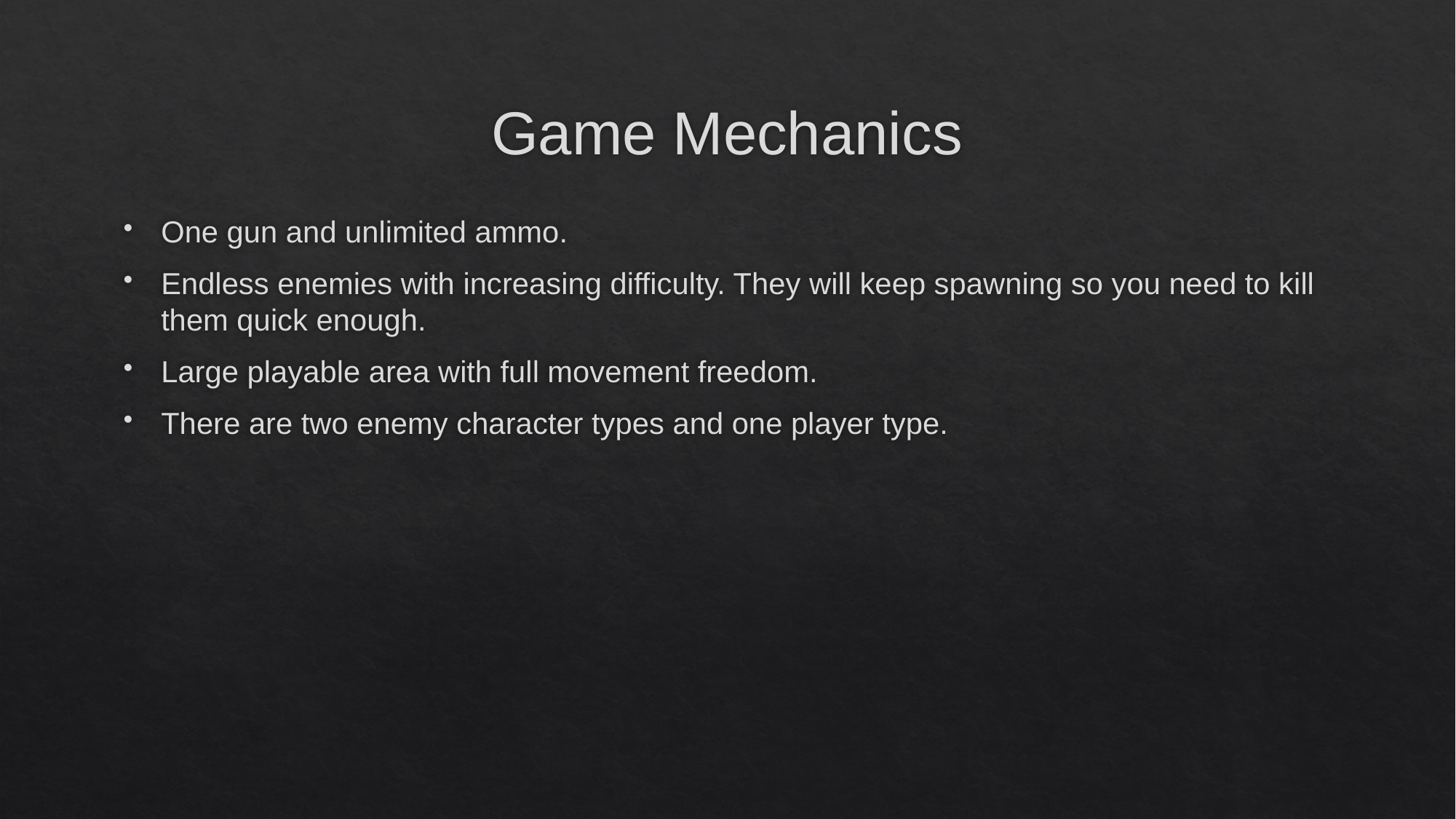

# Game Mechanics
One gun and unlimited ammo.
Endless enemies with increasing difficulty. They will keep spawning so you need to kill them quick enough.
Large playable area with full movement freedom.
There are two enemy character types and one player type.